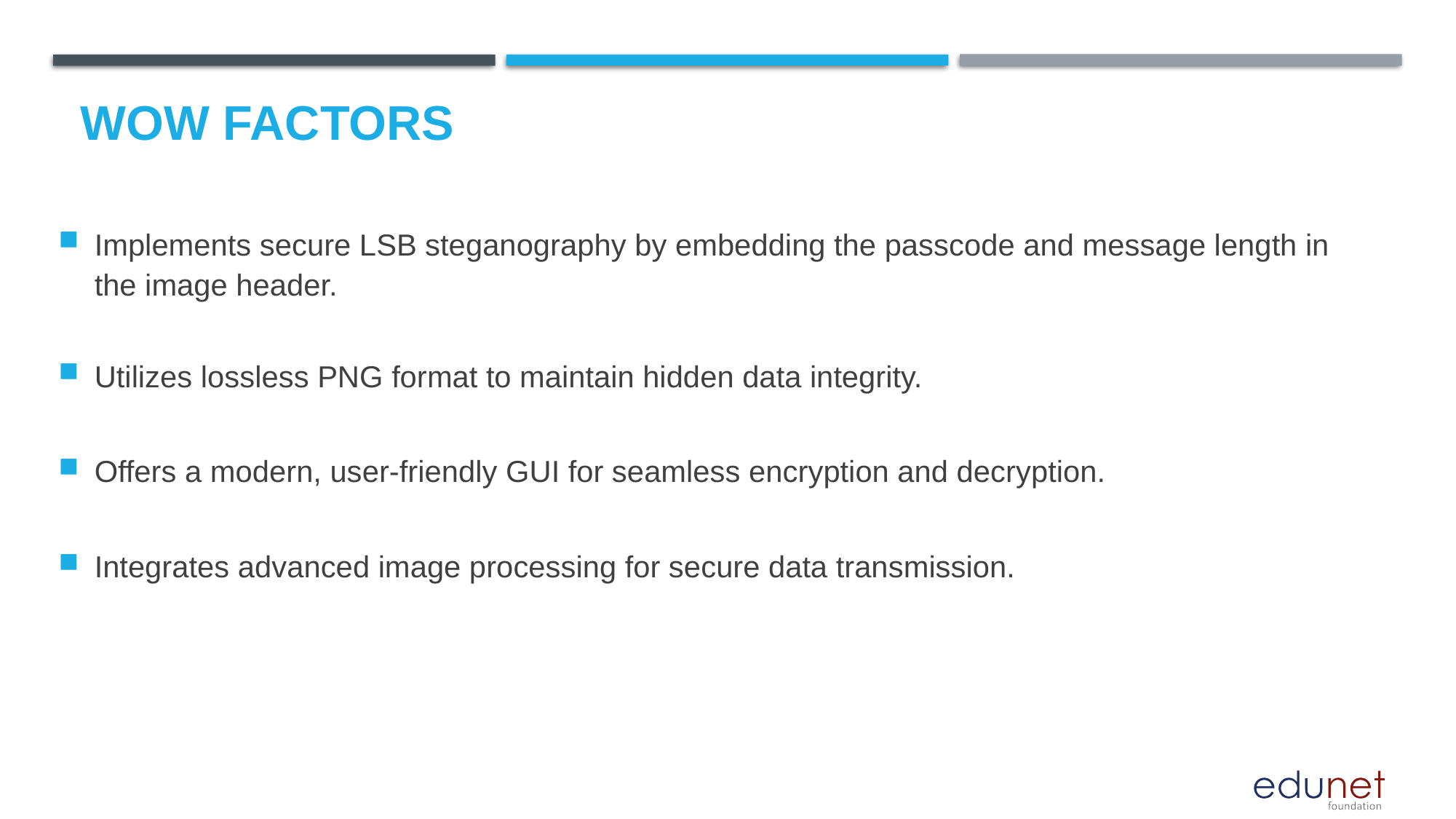

# Wow factors
Implements secure LSB steganography by embedding the passcode and message length in the image header.
Utilizes lossless PNG format to maintain hidden data integrity.
Offers a modern, user-friendly GUI for seamless encryption and decryption.
Integrates advanced image processing for secure data transmission.